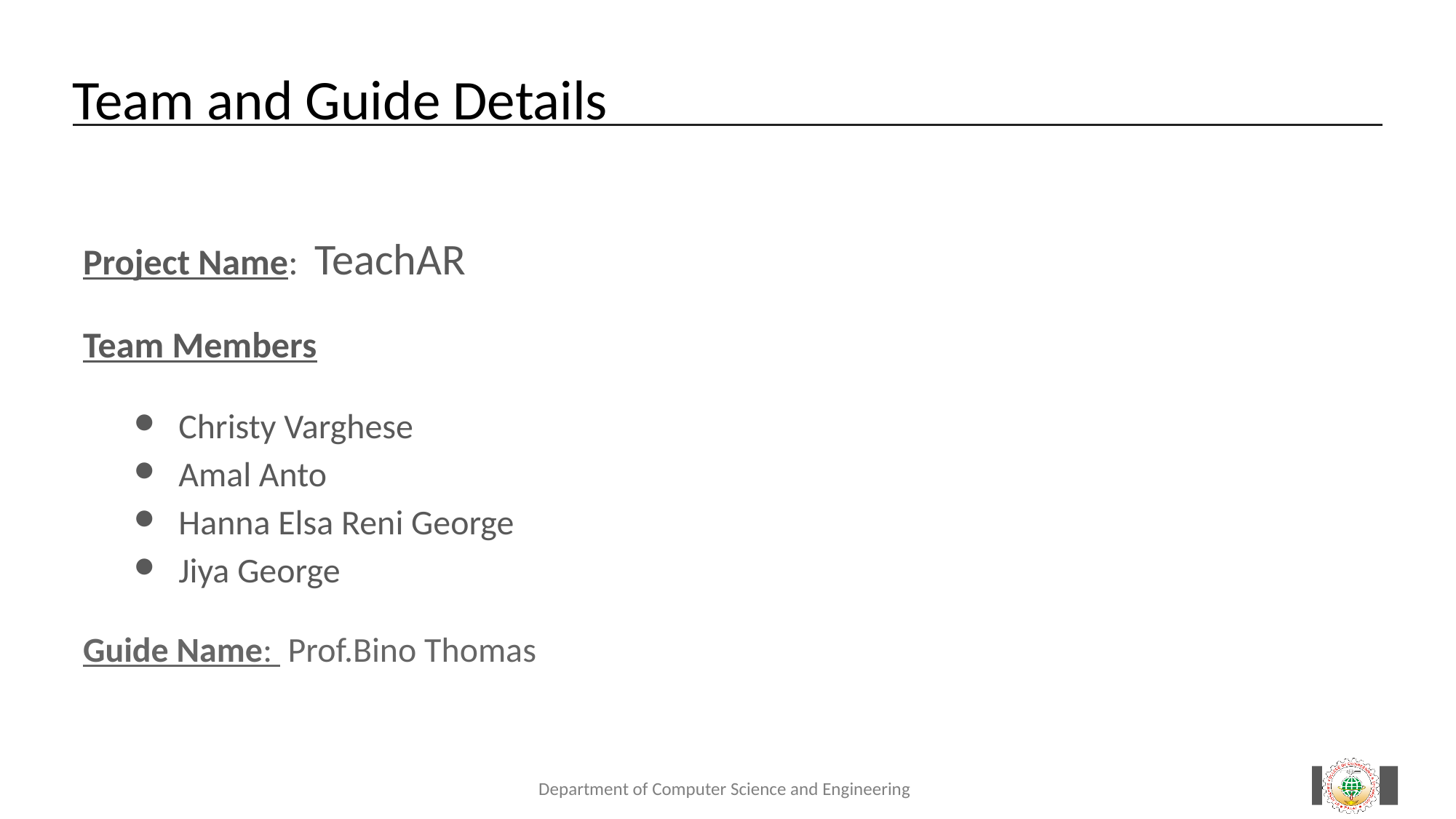

# Team and Guide Details

Project Name:  TeachAR
Team Members
Christy Varghese
Amal Anto
Hanna Elsa Reni George
Jiya George
Guide Name:  Prof.Bino Thomas
Department of Computer Science and Engineering